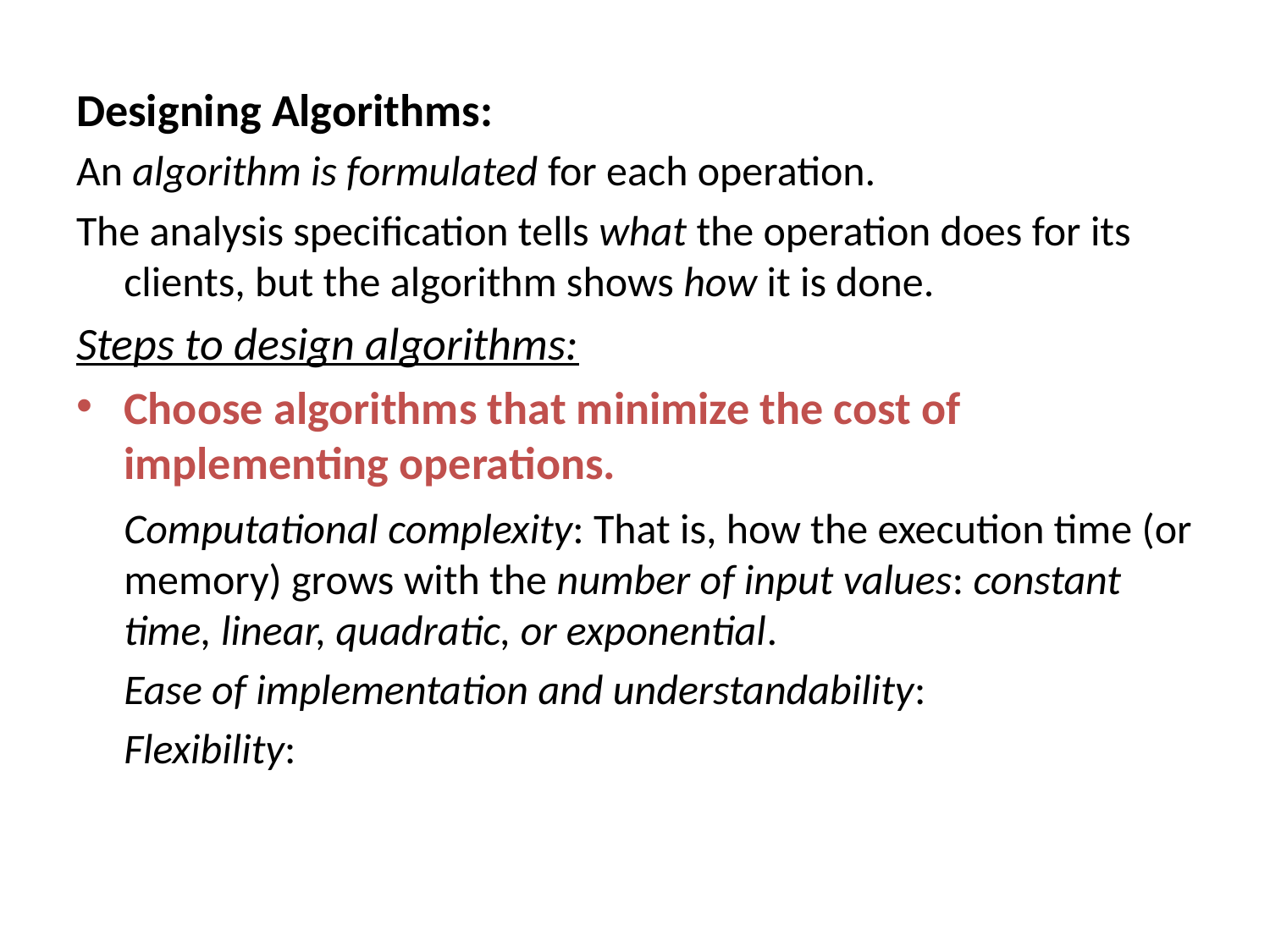

Designing Algorithms:
An algorithm is formulated for each operation.
The analysis specification tells what the operation does for its clients, but the algorithm shows how it is done.
Steps to design algorithms:
Choose algorithms that minimize the cost of implementing operations.
	Computational complexity: That is, how the execution time (or memory) grows with the number of input values: constant time, linear, quadratic, or exponential.
	Ease of implementation and understandability:
	Flexibility: